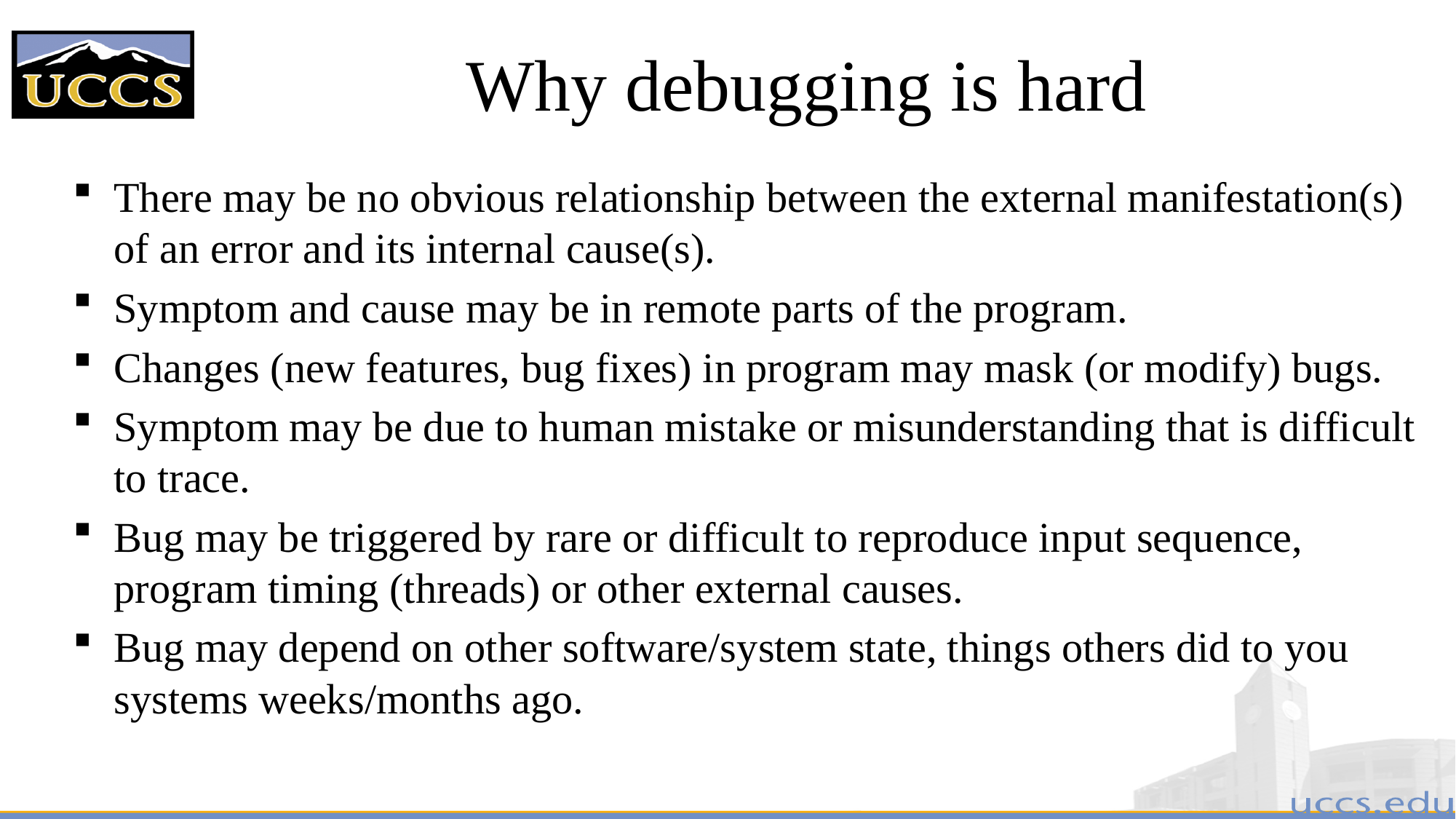

# Why debugging is hard
There may be no obvious relationship between the external manifestation(s) of an error and its internal cause(s).
Symptom and cause may be in remote parts of the program.
Changes (new features, bug fixes) in program may mask (or modify) bugs.
Symptom may be due to human mistake or misunderstanding that is difficult to trace.
Bug may be triggered by rare or difficult to reproduce input sequence, program timing (threads) or other external causes.
Bug may depend on other software/system state, things others did to you systems weeks/months ago.